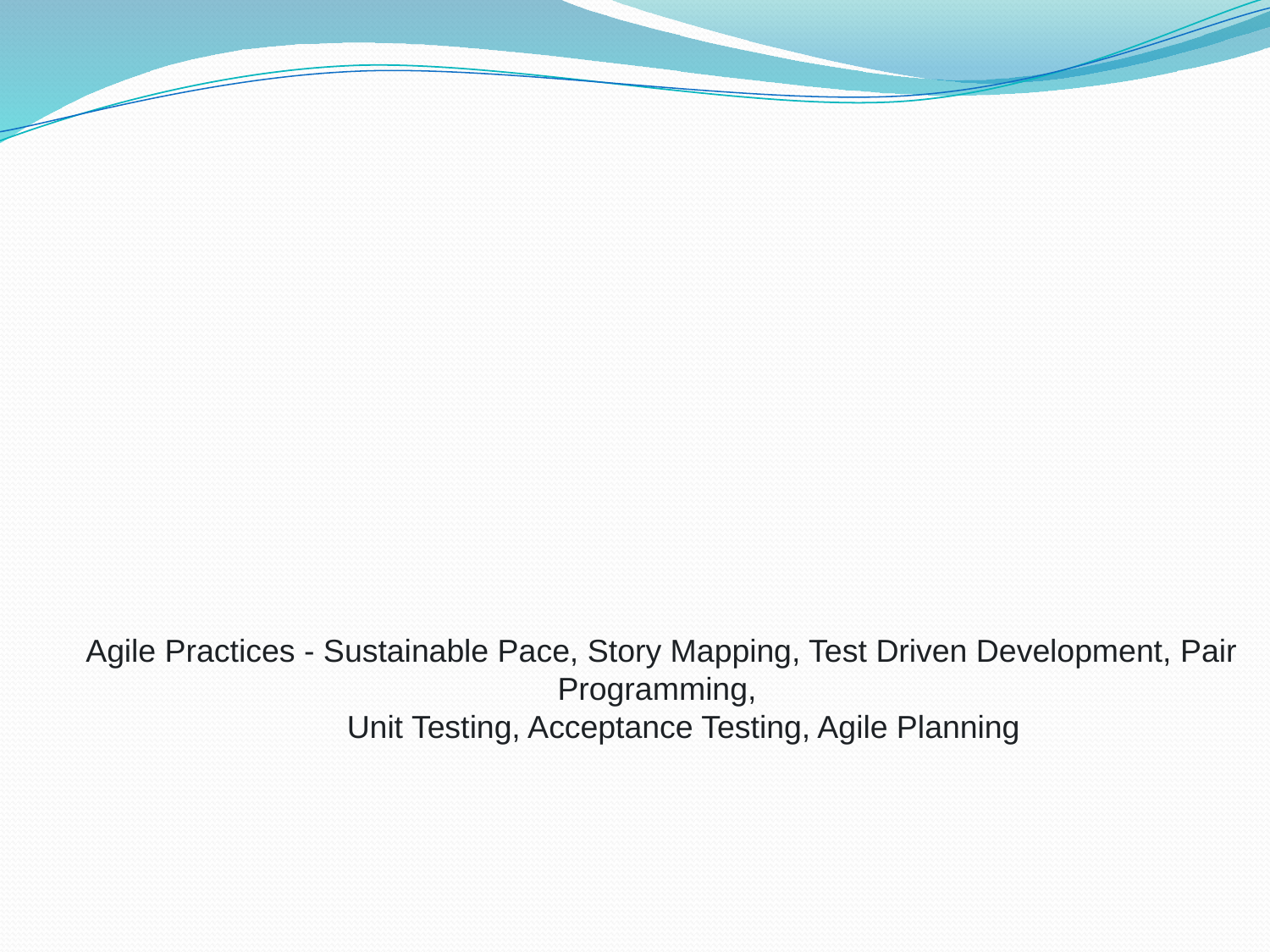

# Agile Practices - Sustainable Pace, Story Mapping, Test Driven Development, Pair Programming,  Unit Testing, Acceptance Testing, Agile Planning